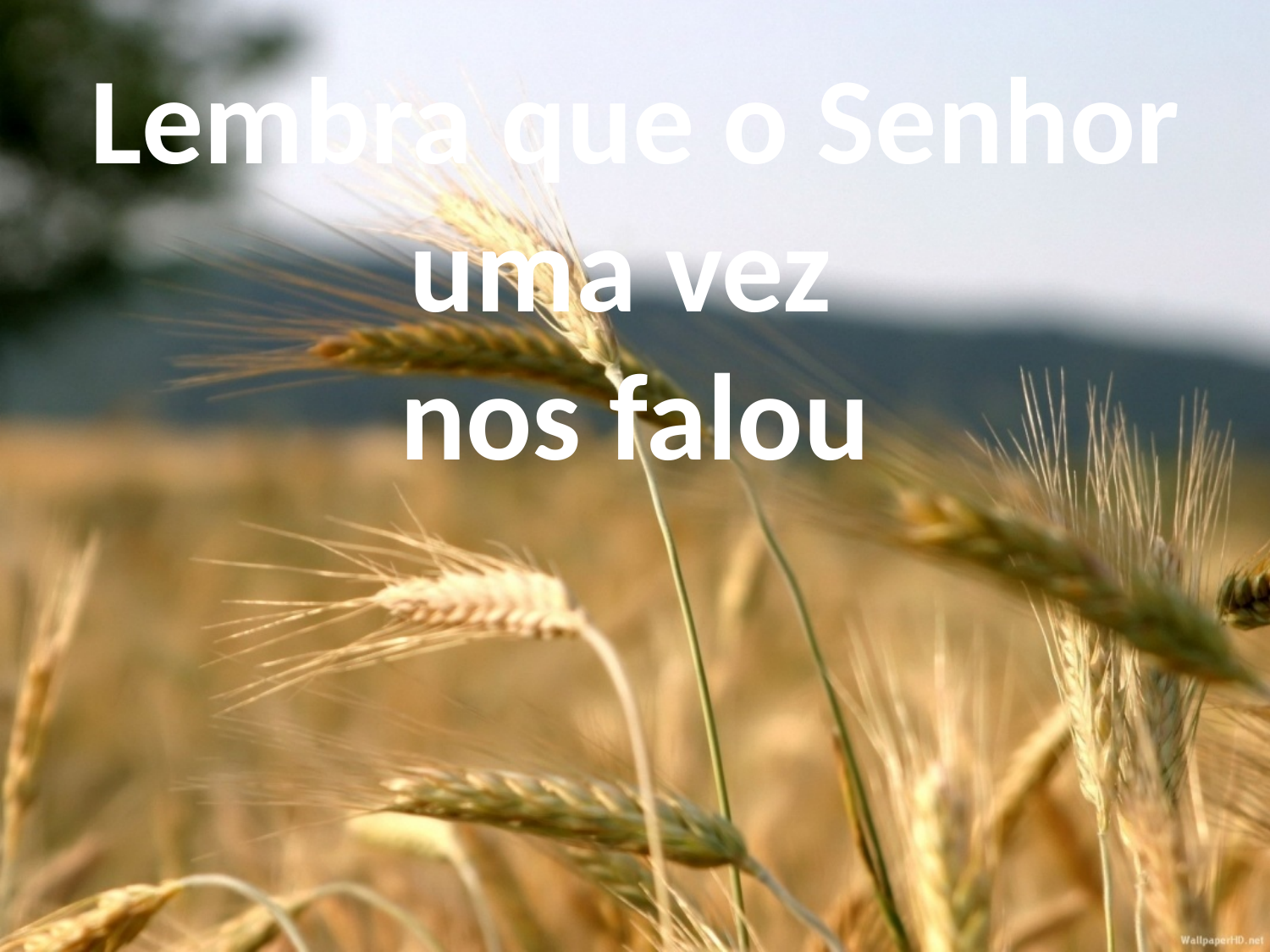

Lembra que o Senhor uma vez
nos falou